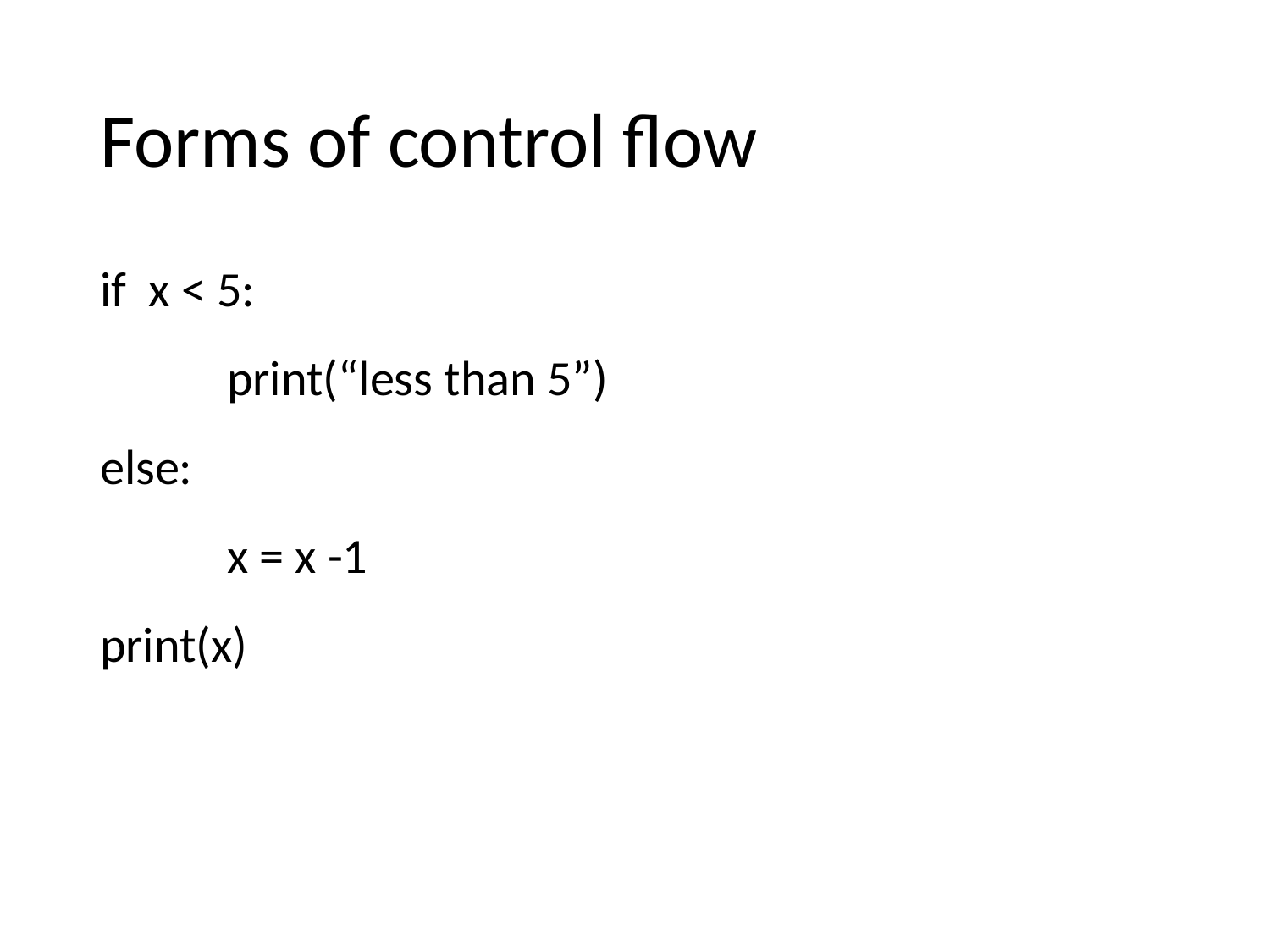

# Forms of control flow
if  x < 5:
	print(“less than 5”)
else:
	x = x -1
print(x)